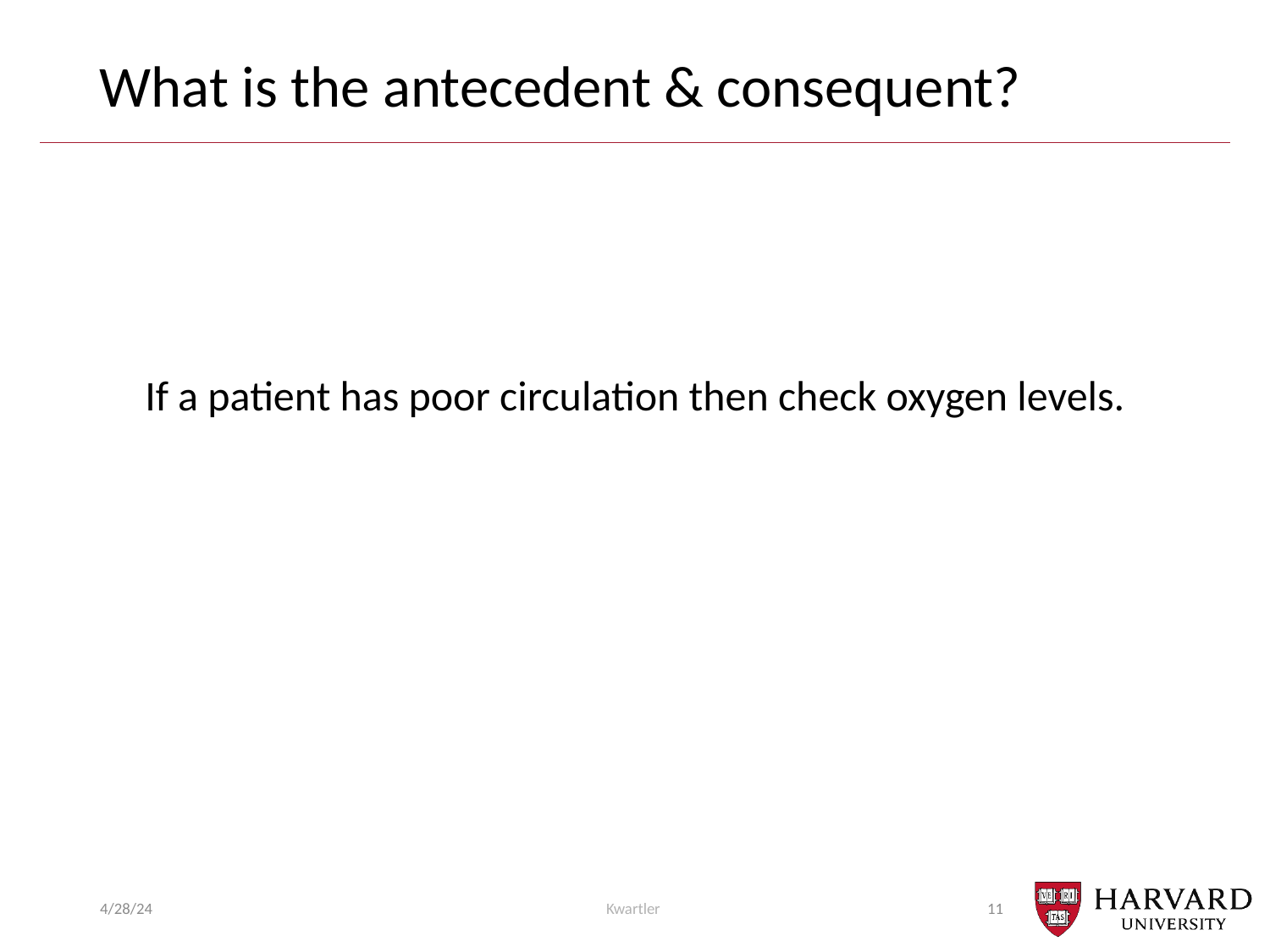

# What is the antecedent & consequent?
If a patient has poor circulation then check oxygen levels.
4/28/24
Kwartler
11